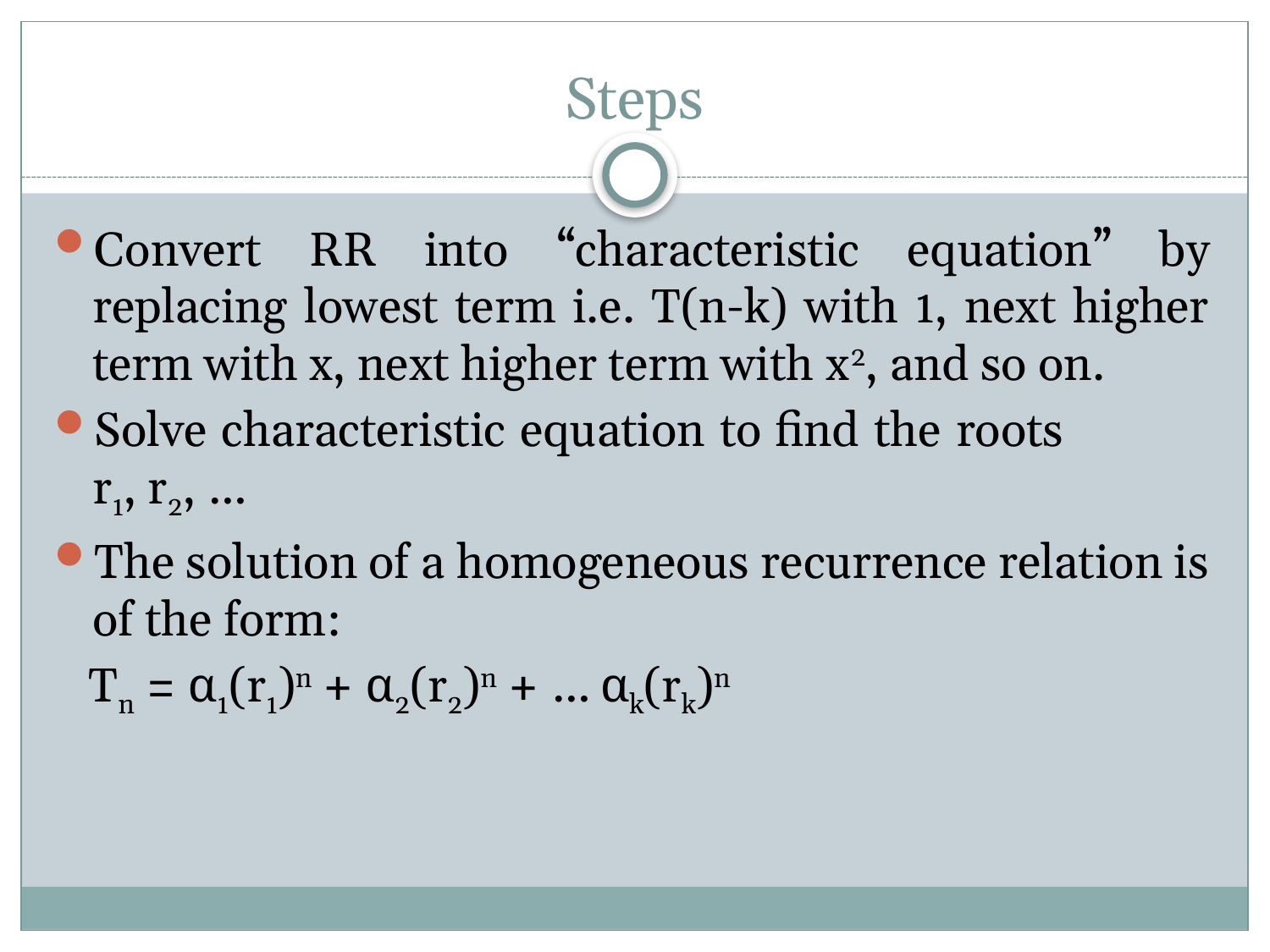

# Steps
Convert RR into “characteristic equation” by replacing lowest term i.e. T(n-k) with 1, next higher term with x, next higher term with x2, and so on.
Solve characteristic equation to find the roots           r1, r2, …
The solution of a homogeneous recurrence relation is of the form:
   Tn = α1(r1)n + α2(r2)n + … αk(rk)n